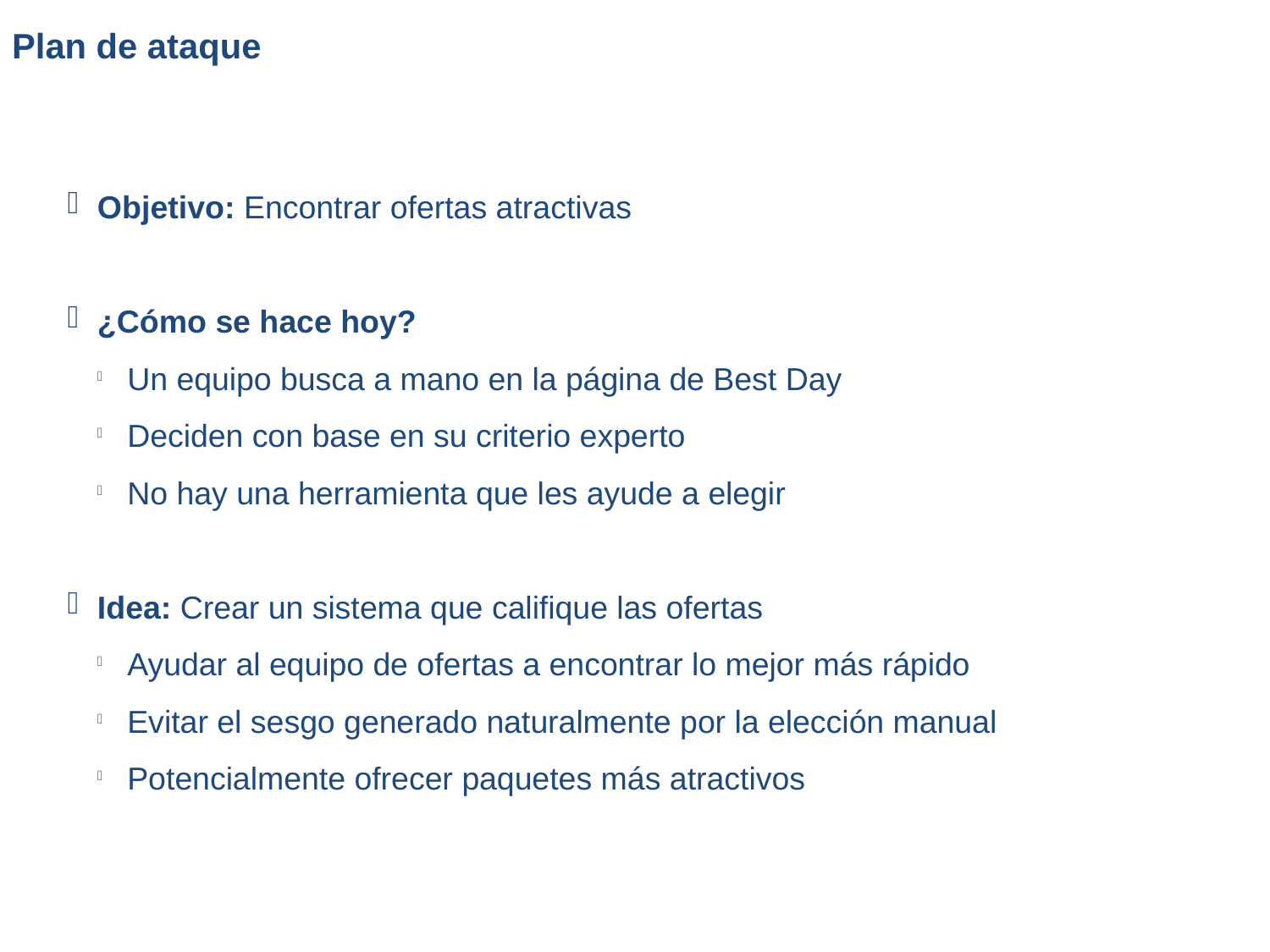

Plan de ataque
Objetivo: Encontrar ofertas atractivas

¿Cómo se hace hoy?
Un equipo busca a mano en la página de Best Day
Deciden con base en su criterio experto
No hay una herramienta que les ayude a elegir

Idea: Crear un sistema que califique las ofertas
Ayudar al equipo de ofertas a encontrar lo mejor más rápido
Evitar el sesgo generado naturalmente por la elección manual
Potencialmente ofrecer paquetes más atractivos